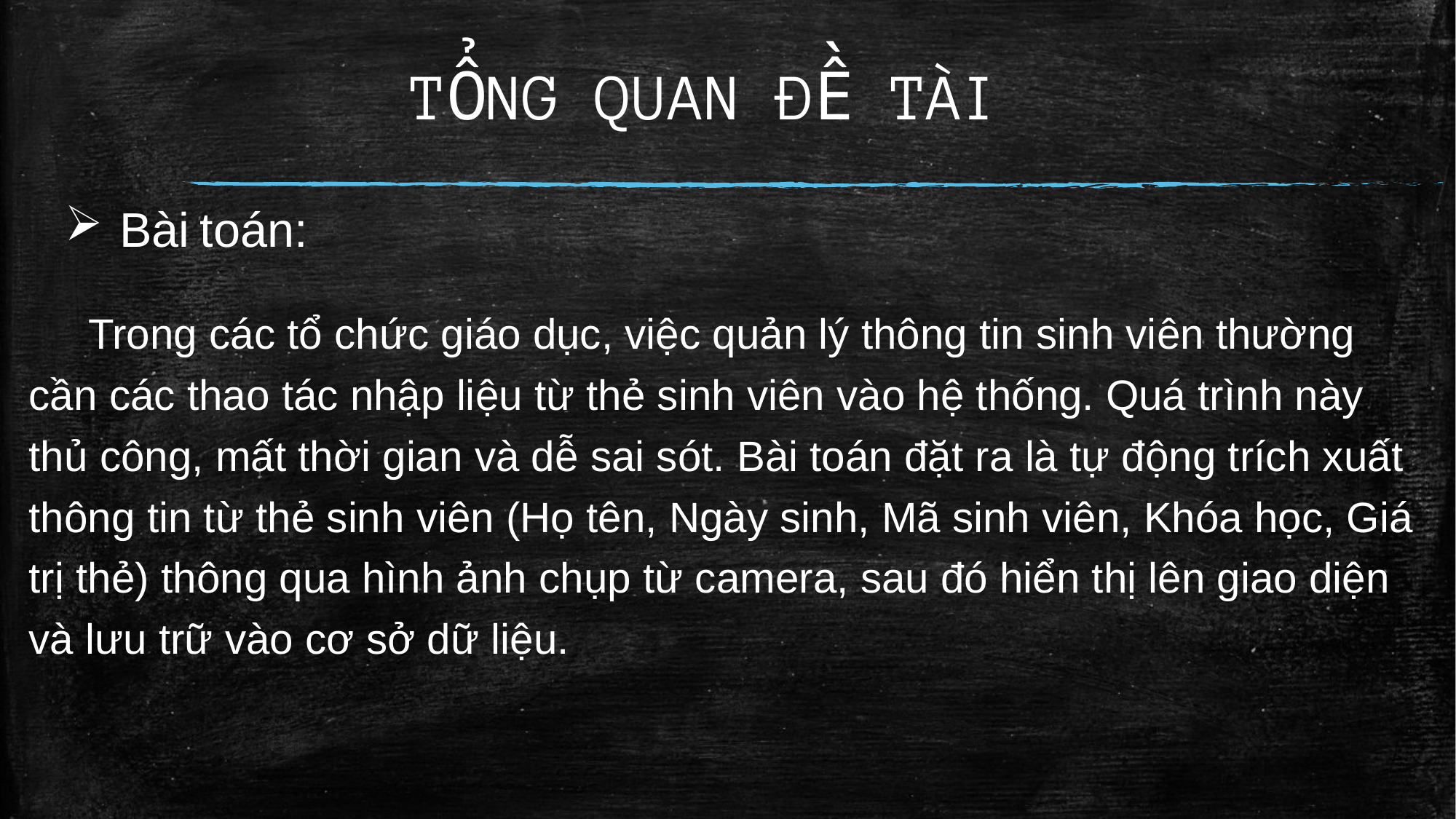

# TỔNG QUAN ĐỀ TÀI
Bài toán:
     Trong các tổ chức giáo dục, việc quản lý thông tin sinh viên thường cần các thao tác nhập liệu từ thẻ sinh viên vào hệ thống. Quá trình này thủ công, mất thời gian và dễ sai sót. Bài toán đặt ra là tự động trích xuất thông tin từ thẻ sinh viên (Họ tên, Ngày sinh, Mã sinh viên, Khóa học, Giá trị thẻ) thông qua hình ảnh chụp từ camera, sau đó hiển thị lên giao diện và lưu trữ vào cơ sở dữ liệu.